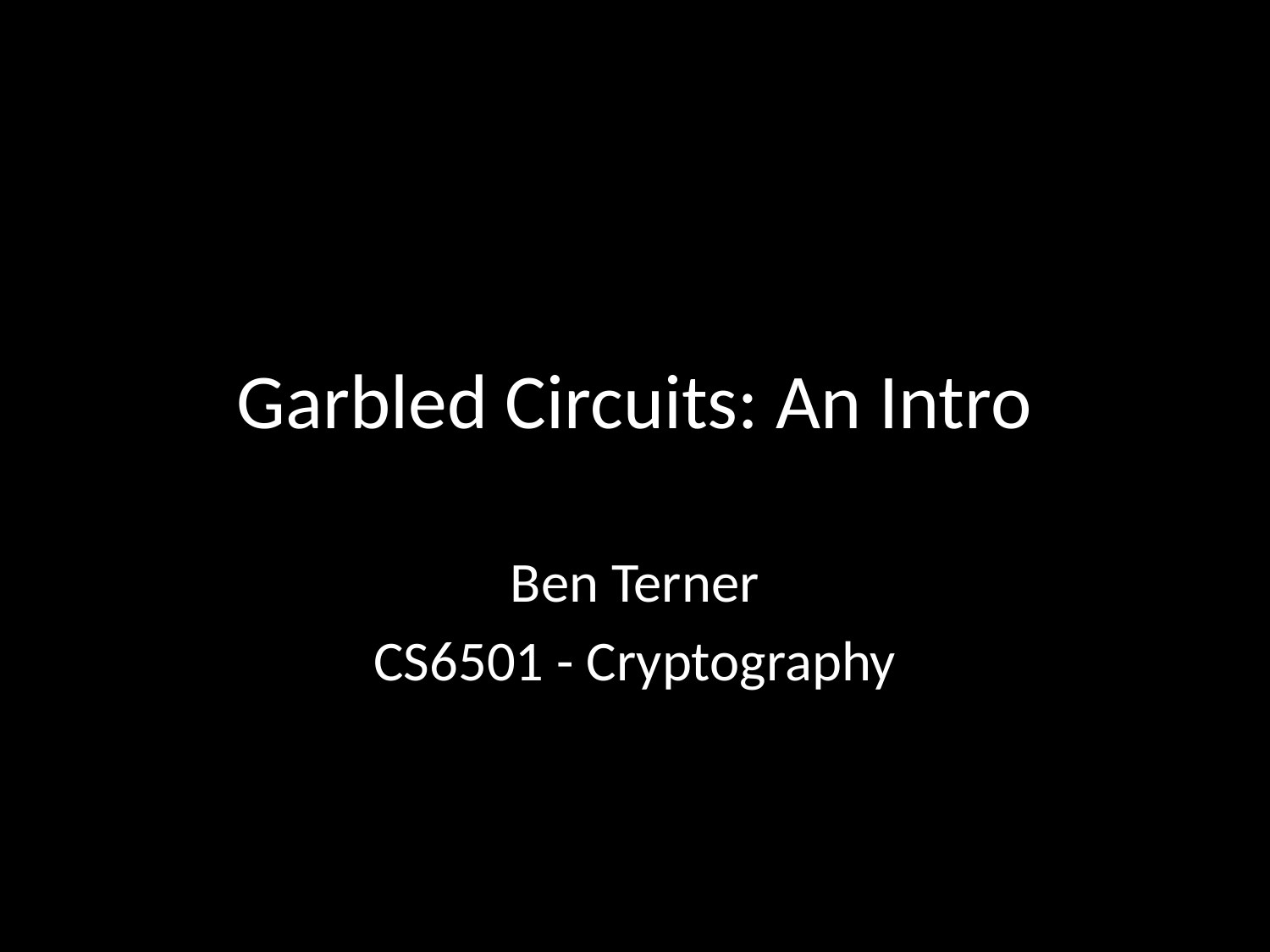

# Garbled Circuits: An Intro
Ben Terner
CS6501 - Cryptography